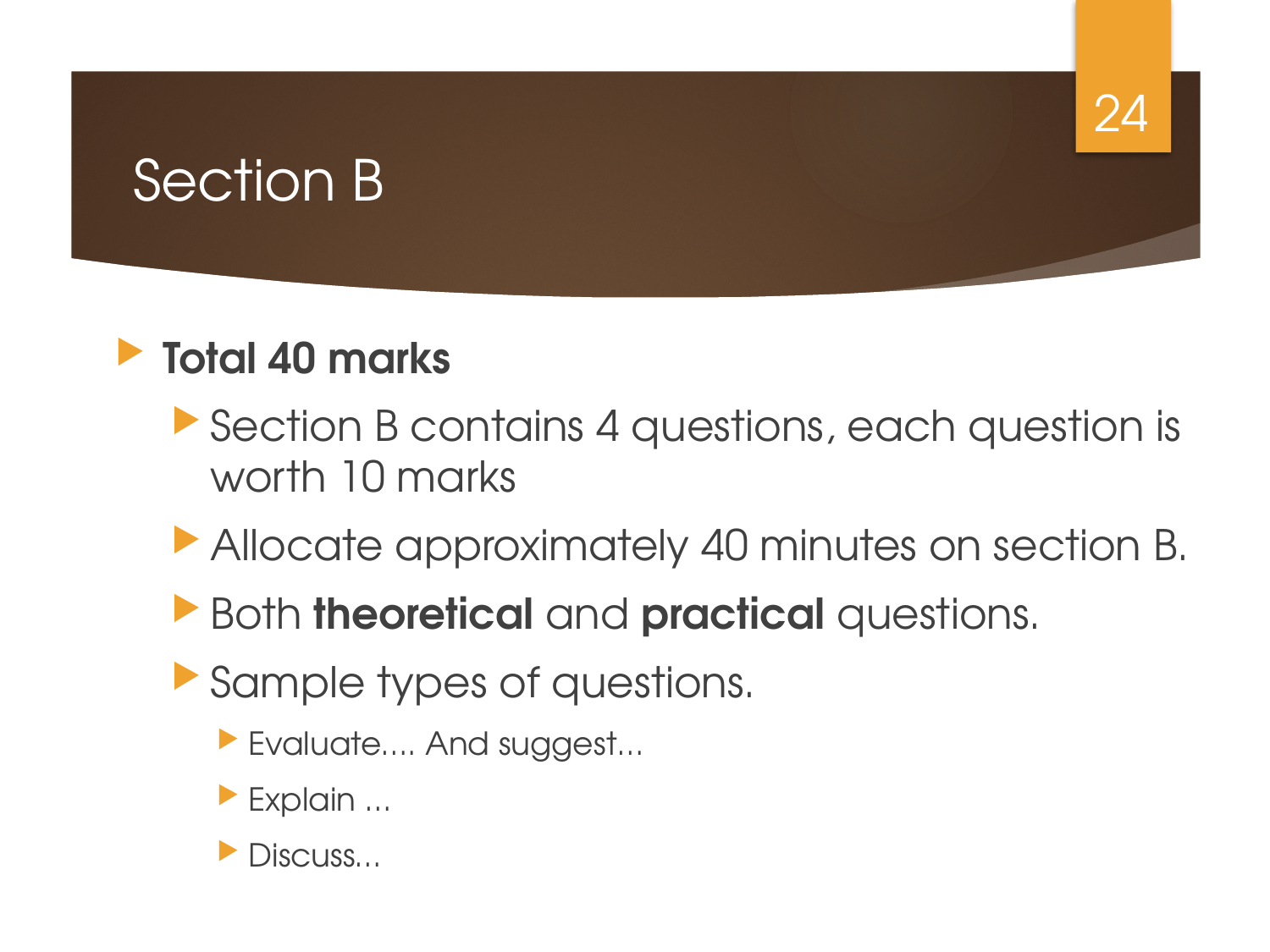

24
# Section B
Total 40 marks
Section B contains 4 questions, each question is worth 10 marks
Allocate approximately 40 minutes on section B.
Both theoretical and practical questions.
Sample types of questions.
Evaluate…. And suggest…
Explain …
Discuss…